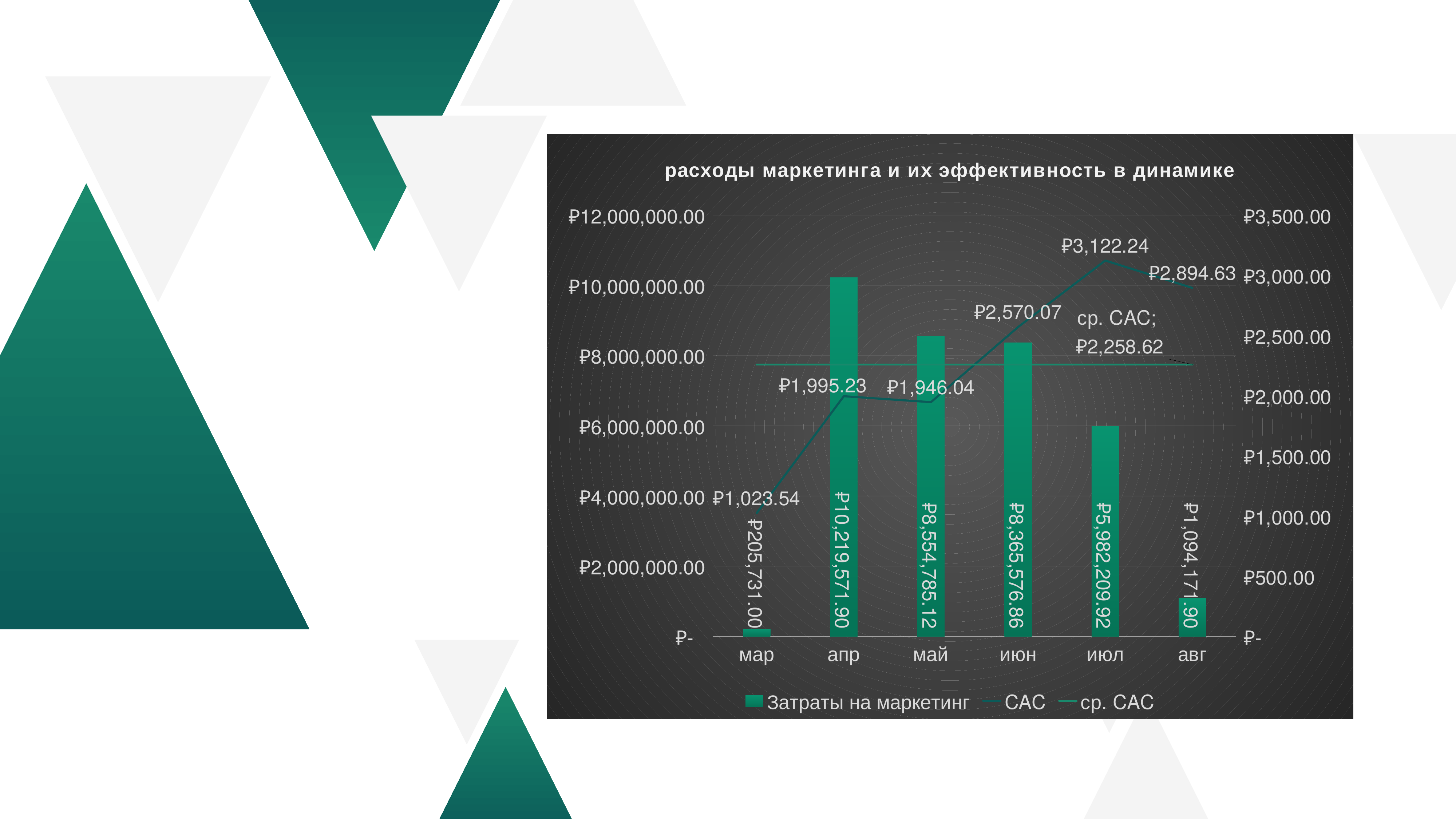

### Chart: расходы маркетинга и их эффективность в динамике

| Category | Затраты на маркетинг | CAC | ср. CAC |
|---|---|---|---|
| мар | 205731.0 | 1023.5373134328358 | 2258.6249810074264 |
| апр | 10219571.900826447 | 1995.230749868498 | 2258.6249810074264 |
| май | 8554785.123966942 | 1946.0384722399776 | 2258.6249810074264 |
| июн | 8365576.8595041325 | 2570.069695700194 | 2258.6249810074264 |
| июл | 5982209.917355372 | 3122.2389965320313 | 2258.6249810074264 |
| авг | 1094171.9008264462 | 2894.6346582710216 | 2258.6249810074264 |